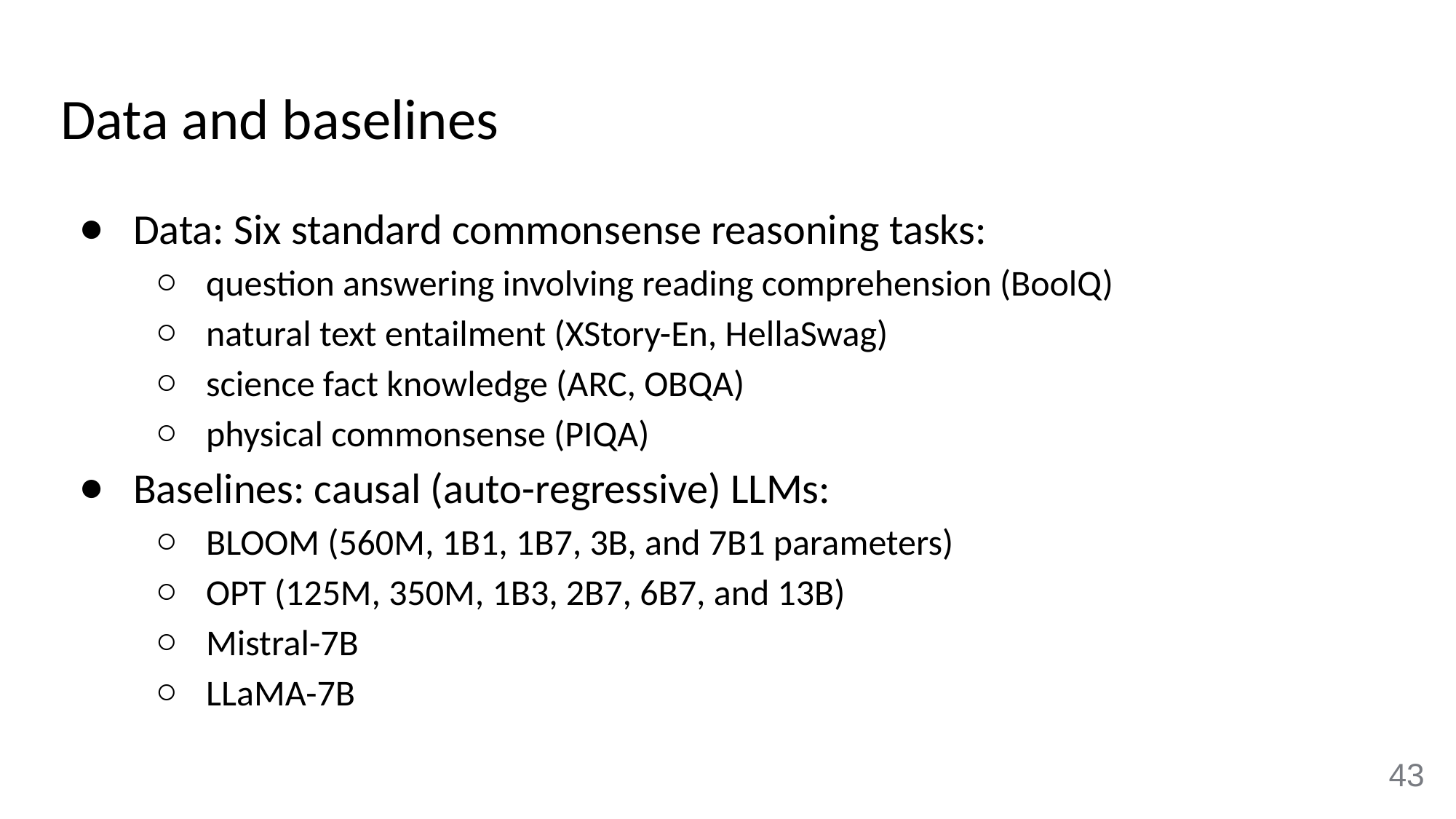

# Data and baselines
Data: Six standard commonsense reasoning tasks:
question answering involving reading comprehension (BoolQ)
natural text entailment (XStory-En, HellaSwag)
science fact knowledge (ARC, OBQA)
physical commonsense (PIQA)
Baselines: causal (auto-regressive) LLMs:
BLOOM (560M, 1B1, 1B7, 3B, and 7B1 parameters)
OPT (125M, 350M, 1B3, 2B7, 6B7, and 13B)
Mistral-7B
LLaMA-7B

43